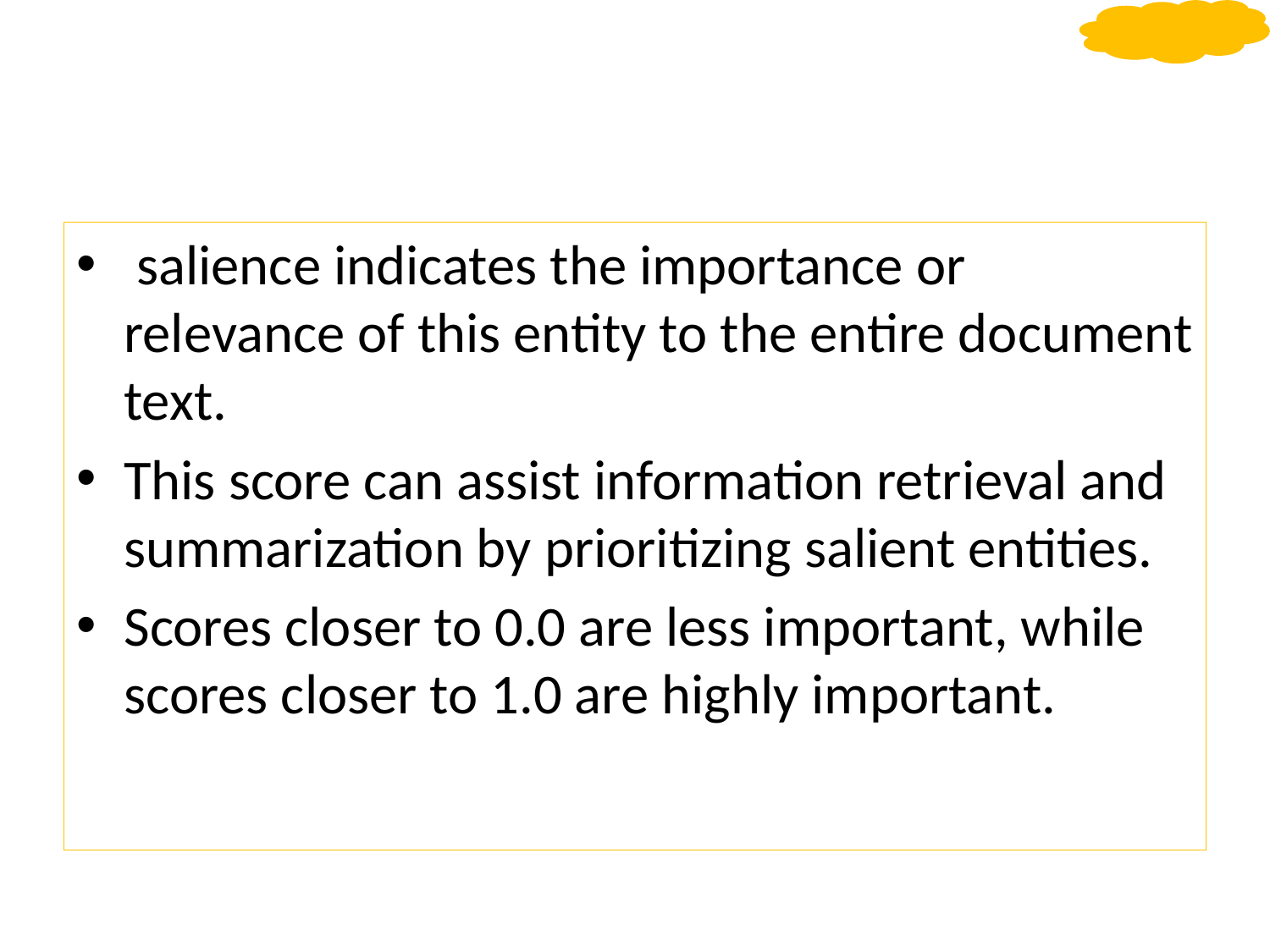

#
 salience indicates the importance or relevance of this entity to the entire document text.
This score can assist information retrieval and summarization by prioritizing salient entities.
Scores closer to 0.0 are less important, while scores closer to 1.0 are highly important.